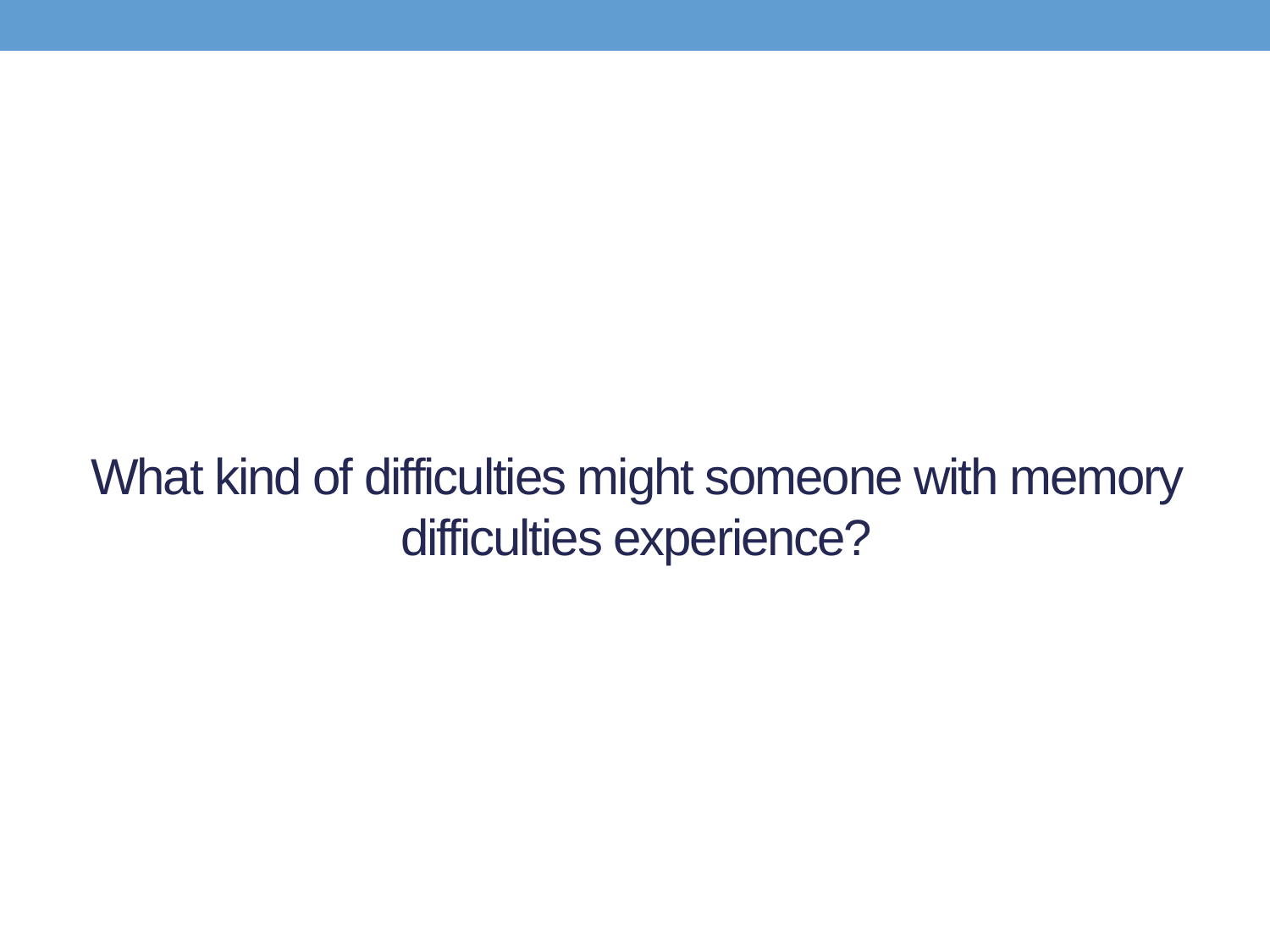

# What kind of difficulties might someone with memory difficulties experience?